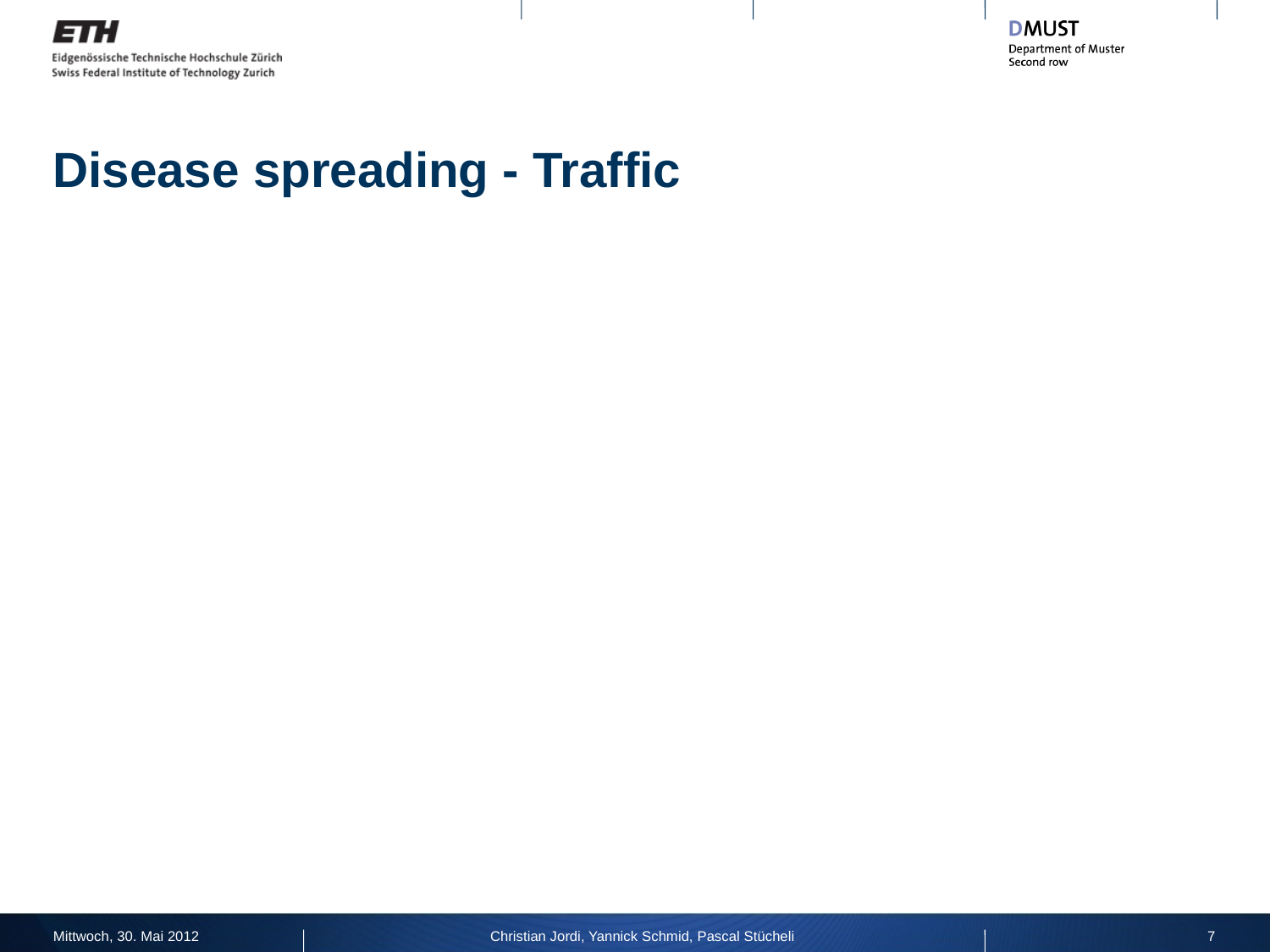

# Disease spreading - Traffic

Mittwoch, 30. Mai 2012
Christian Jordi, Yannick Schmid, Pascal Stücheli
7